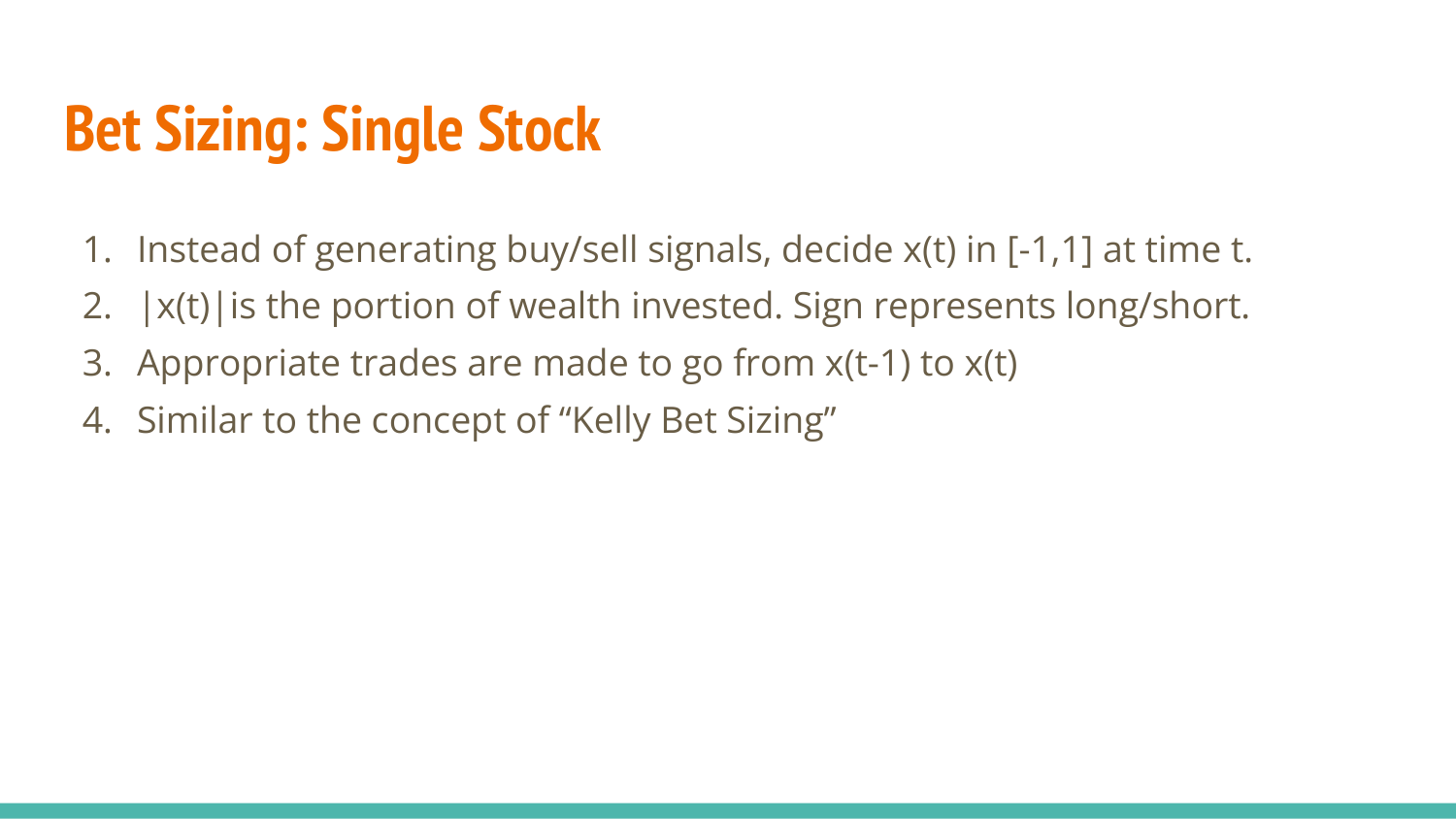

# Bet Sizing: Single Stock
Instead of generating buy/sell signals, decide x(t) in [-1,1] at time t.
|x(t)|is the portion of wealth invested. Sign represents long/short.
Appropriate trades are made to go from x(t-1) to x(t)
Similar to the concept of “Kelly Bet Sizing”